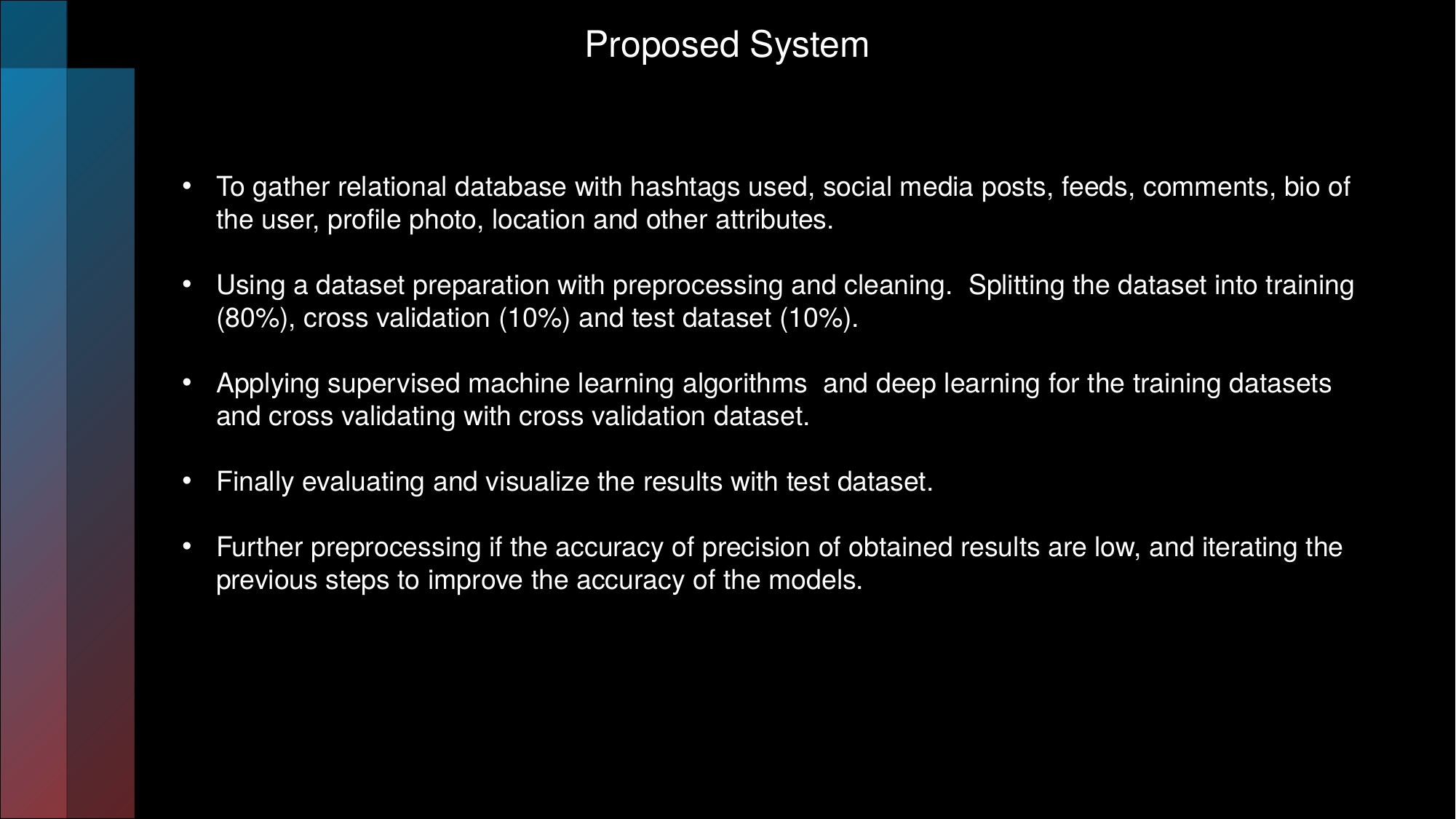

Proposed System
To gather relational database with hashtags used, social media posts, feeds, comments, bio of the user, profile photo, location and other attributes.

Using a dataset preparation with preprocessing and cleaning.  Splitting the dataset into training (80%), cross validation (10%) and test dataset (10%).

Applying supervised machine learning algorithms  and deep learning for the training datasets and cross validating with cross validation dataset.

Finally evaluating and visualize the results with test dataset.

Further preprocessing if the accuracy of precision of obtained results are low, and iterating the previous steps to improve the accuracy of the models.